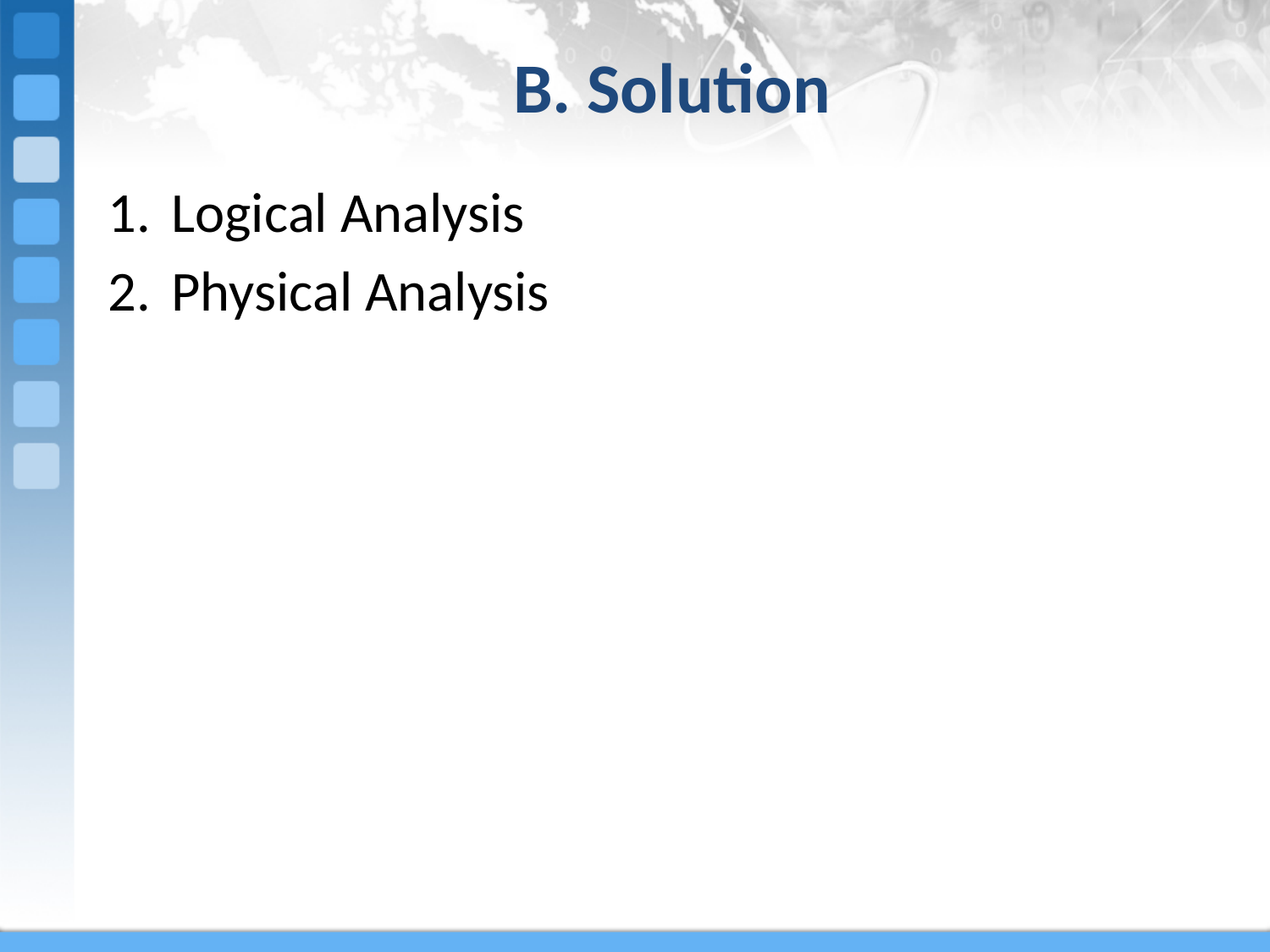

# B. Solution
Logical Analysis
Physical Analysis